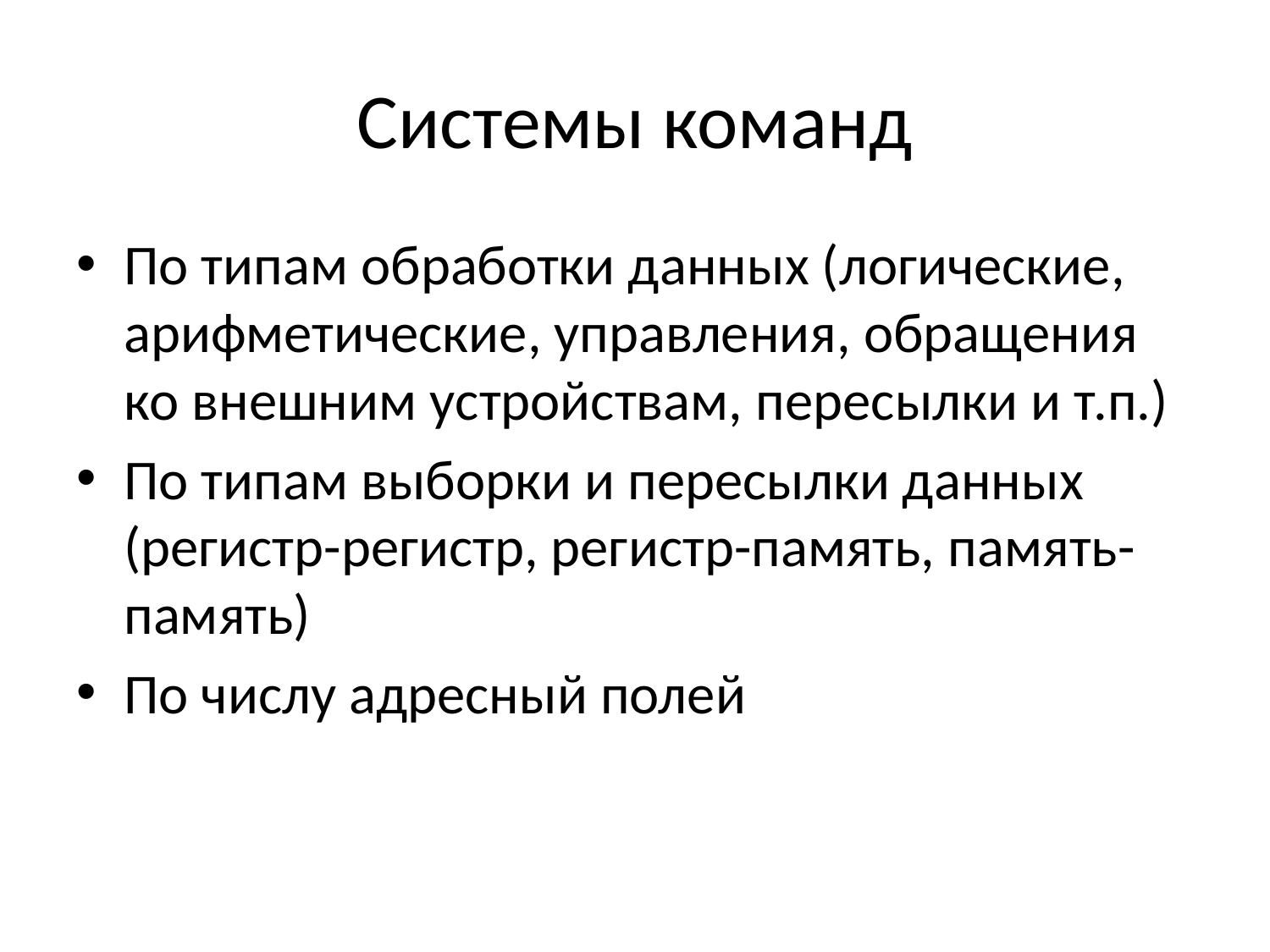

# Системы команд
По типам обработки данных (логические, арифметические, управления, обращения ко внешним устройствам, пересылки и т.п.)
По типам выборки и пересылки данных (регистр-регистр, регистр-память, память-память)
По числу адресный полей